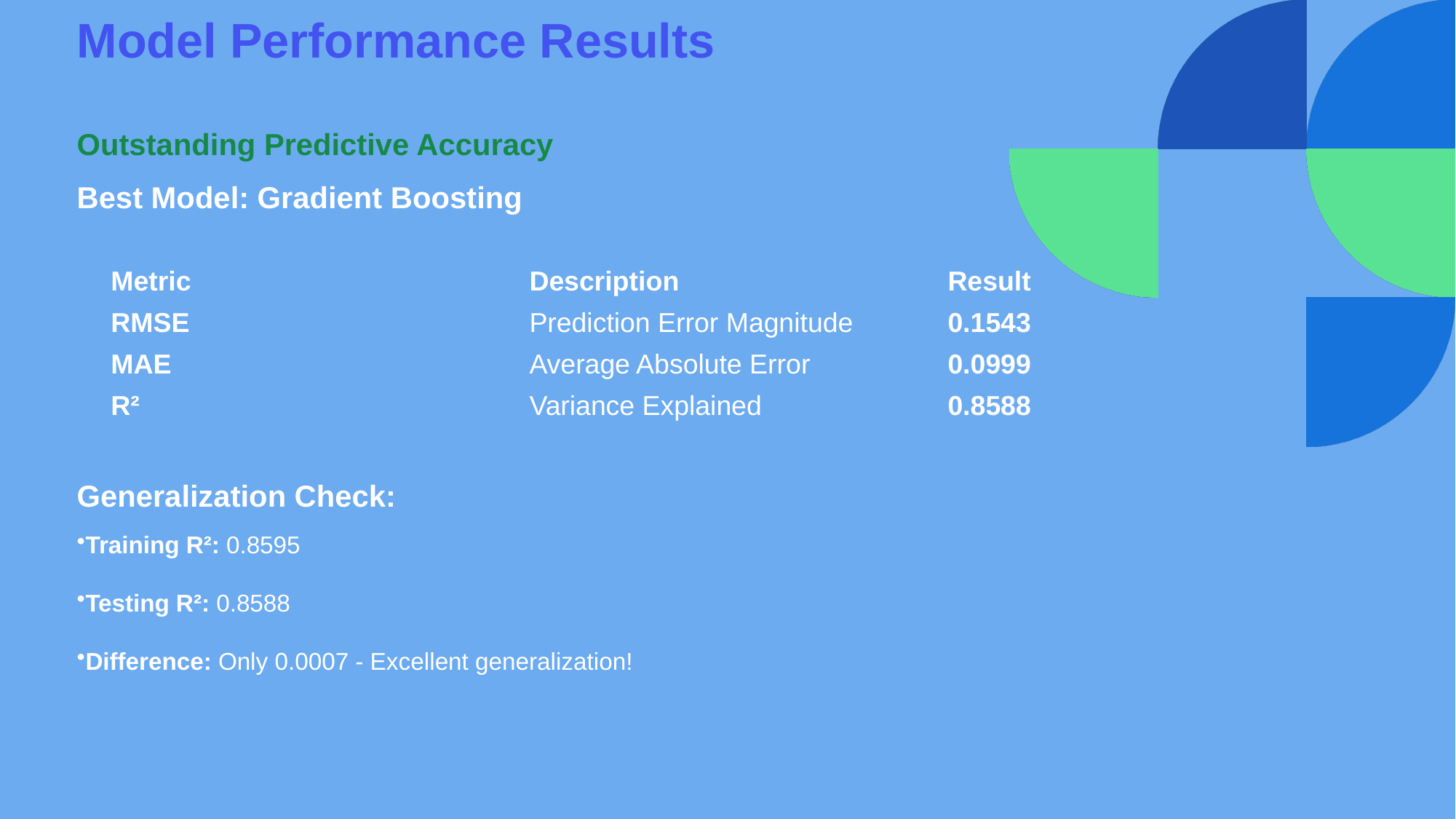

Model Performance Results

Outstanding Predictive Accuracy

Best Model: Gradient Boosting

Generalization Check:

Training R²: 0.8595

Testing R²: 0.8588

Difference: Only 0.0007 - Excellent generalization!

| Metric | Description | Result |
| --- | --- | --- |
| RMSE | Prediction Error Magnitude | 0.1543 |
| MAE | Average Absolute Error | 0.0999 |
| R² | Variance Explained | 0.8588 |